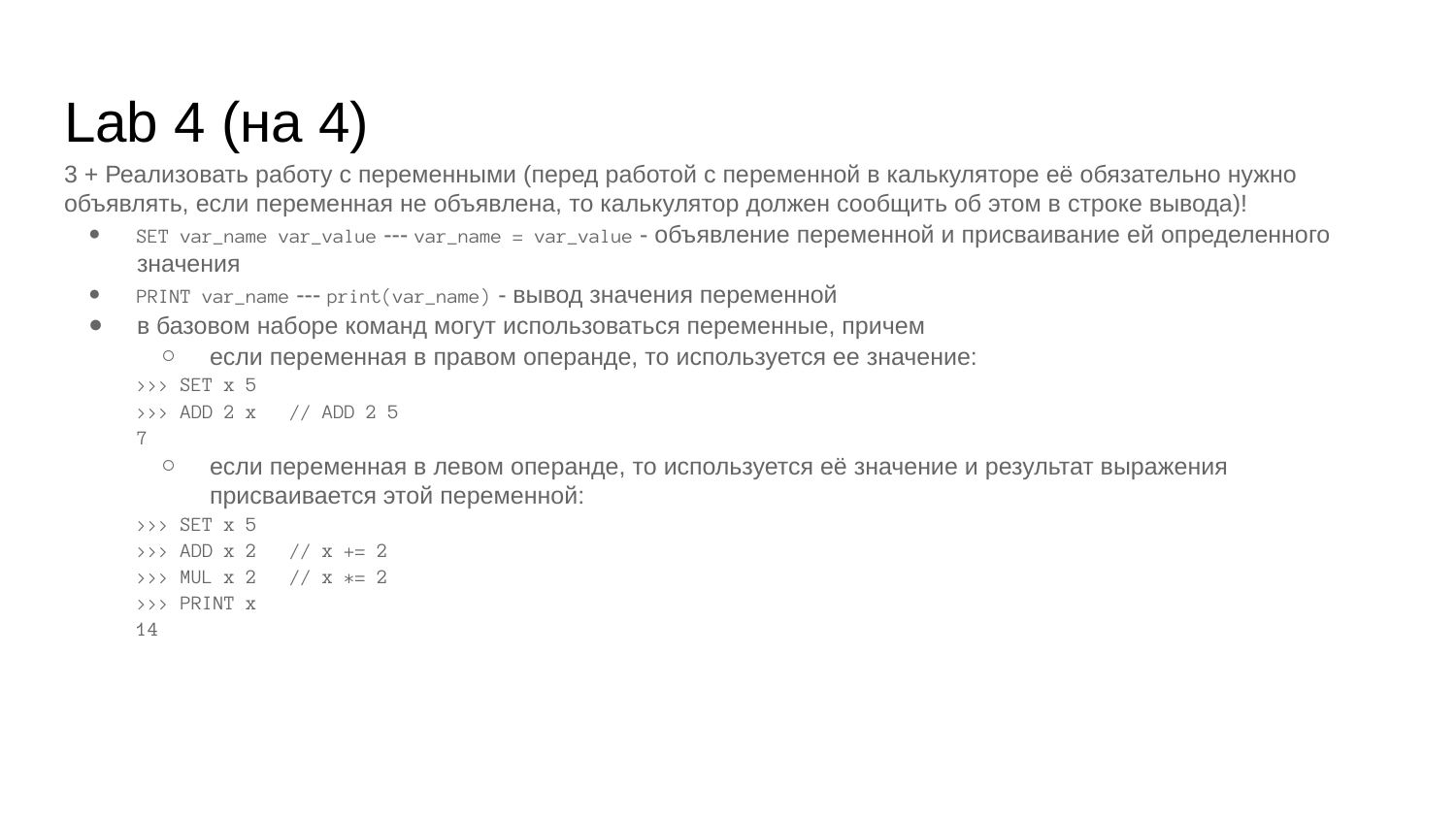

# Lab 4 (на 4)
3 + Реализовать работу с переменными (перед работой с переменной в калькуляторе её обязательно нужно объявлять, если переменная не объявлена, то калькулятор должен сообщить об этом в строке вывода)!
SET var_name var_value --- var_name = var_value - объявление переменной и присваивание ей определенного значения
PRINT var_name --- print(var_name) - вывод значения переменной
в базовом наборе команд могут использоваться переменные, причем
если переменная в правом операнде, то используется ее значение:
>>> SET x 5
>>> ADD 2 x   // ADD 2 5
7
если переменная в левом операнде, то используется её значение и результат выражения присваивается этой переменной:
>>> SET x 5
>>> ADD x 2   // x += 2
>>> MUL x 2   // x *= 2
>>> PRINT x
14